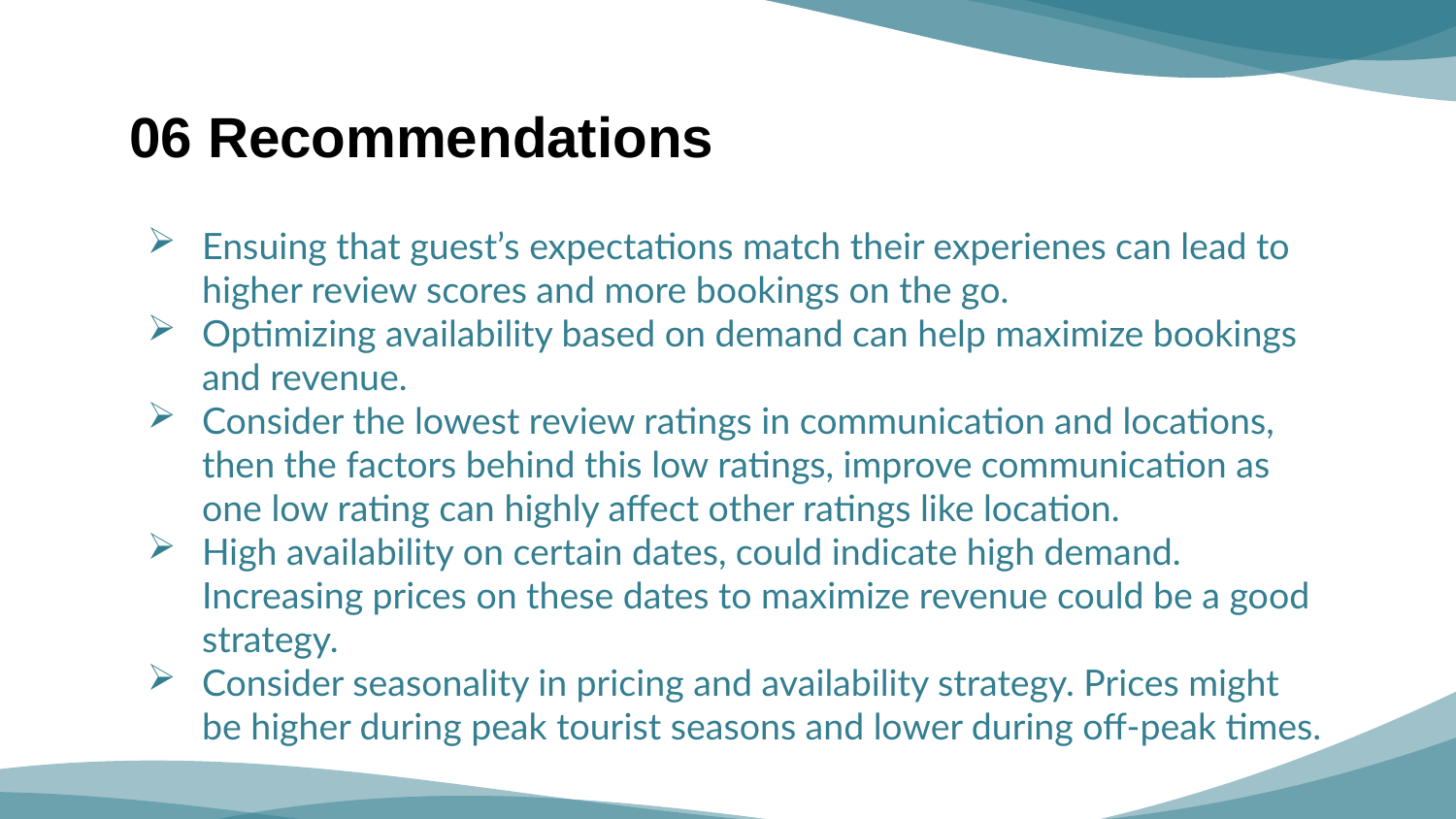

# 06 Recommendations
Ensuing that guest’s expectations match their experienes can lead to higher review scores and more bookings on the go.
Optimizing availability based on demand can help maximize bookings and revenue.
Consider the lowest review ratings in communication and locations, then the factors behind this low ratings, improve communication as one low rating can highly affect other ratings like location.
High availability on certain dates, could indicate high demand. Increasing prices on these dates to maximize revenue could be a good strategy.
Consider seasonality in pricing and availability strategy. Prices might be higher during peak tourist seasons and lower during off-peak times.